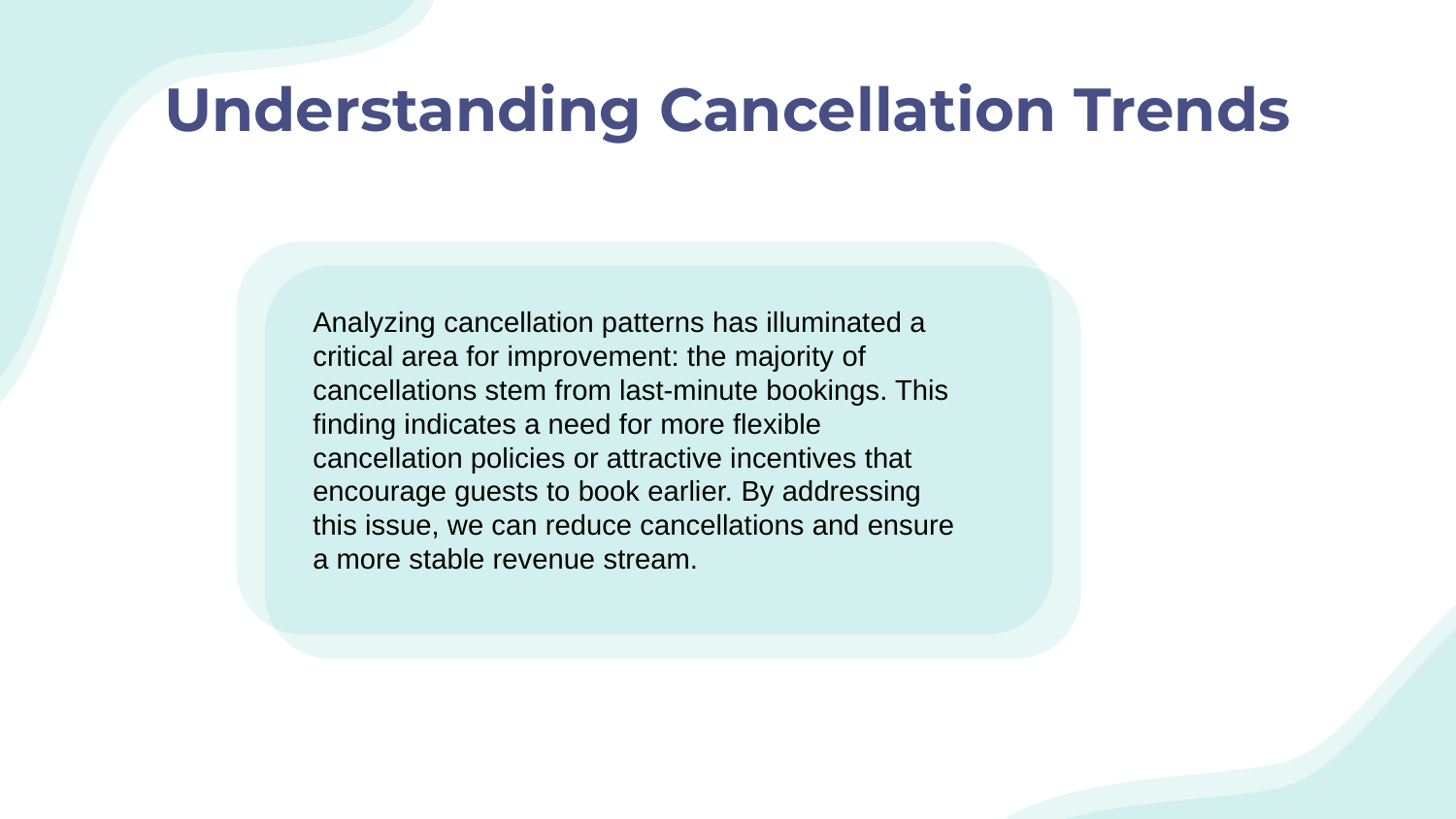

# Understanding Cancellation Trends

Analyzing cancellation patterns has illuminated a critical area for improvement: the majority of cancellations stem from last-minute bookings. This finding indicates a need for more flexible cancellation policies or attractive incentives that encourage guests to book earlier. By addressing this issue, we can reduce cancellations and ensure a more stable revenue stream.